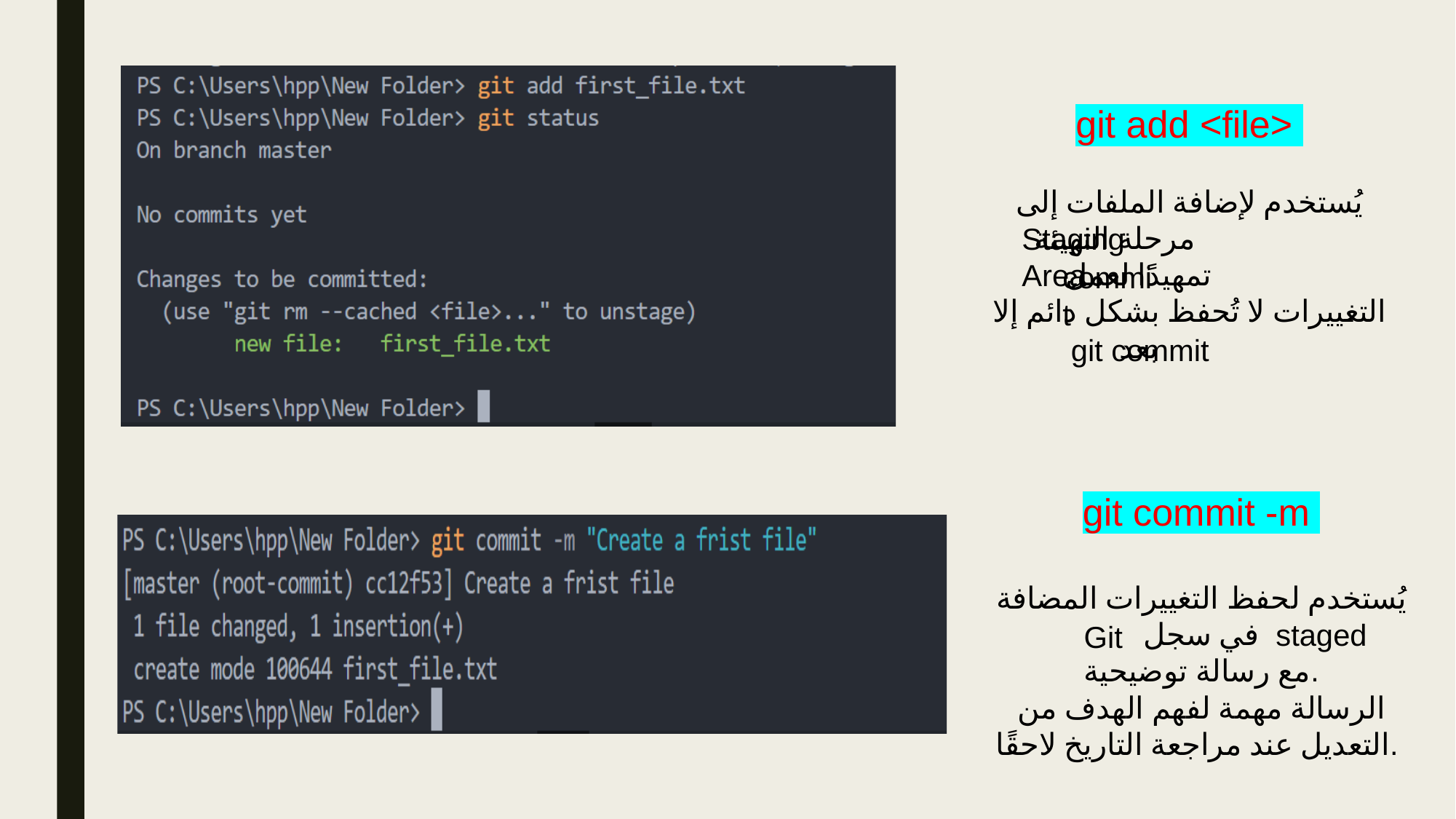

git add <file>

يُستخدم لإضافة الملفات إلى
 مرحلة التهيئة
 تمهيدًا لعمل
التغييرات لا تُحفظ بشكل دائم إلا بعد

Staging Area
commit
git commit
git commit -m

يُستخدم لحفظ التغييرات المضافة
            في سجل
مع رسالة توضيحية.
الرسالة مهمة لفهم الهدف من التعديل عند مراجعة التاريخ لاحقًا.

staged
Git